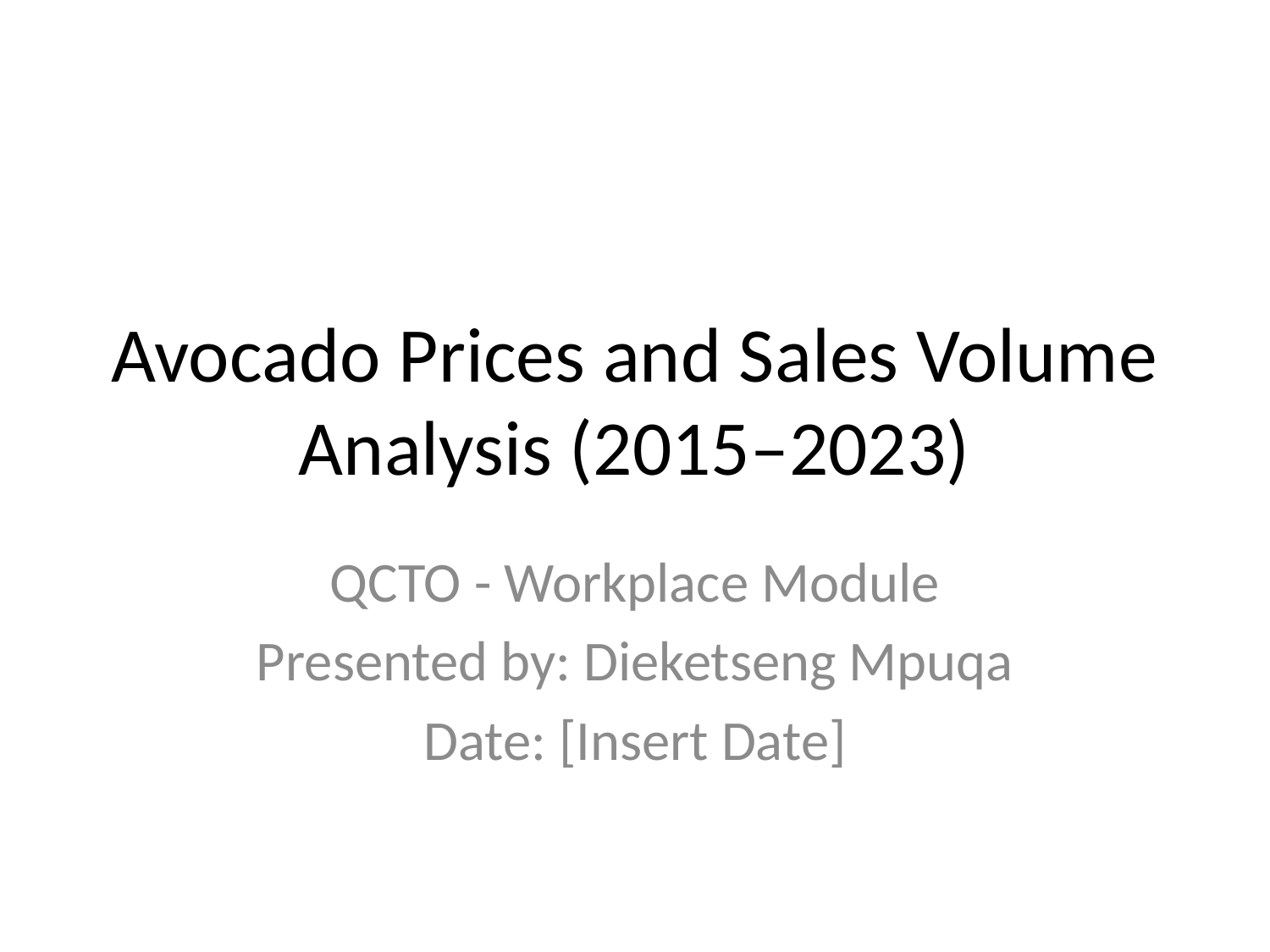

# Avocado Prices and Sales Volume Analysis (2015–2023)
QCTO - Workplace Module
Presented by: Dieketseng Mpuqa
Date: [Insert Date]